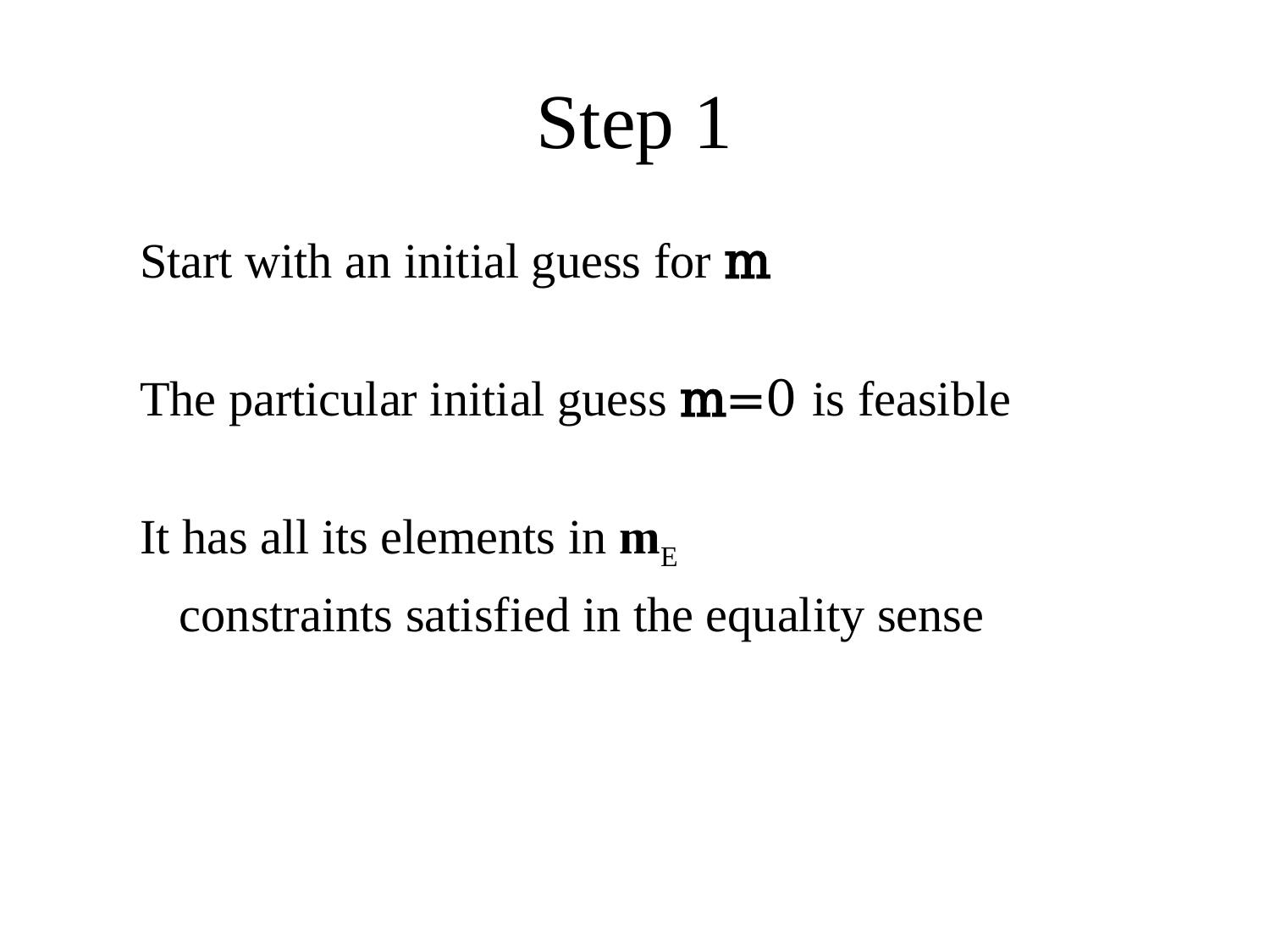

# Step 1
Start with an initial guess for m

The particular initial guess m=0 is feasible

It has all its elements in mE
	constraints satisfied in the equality sense